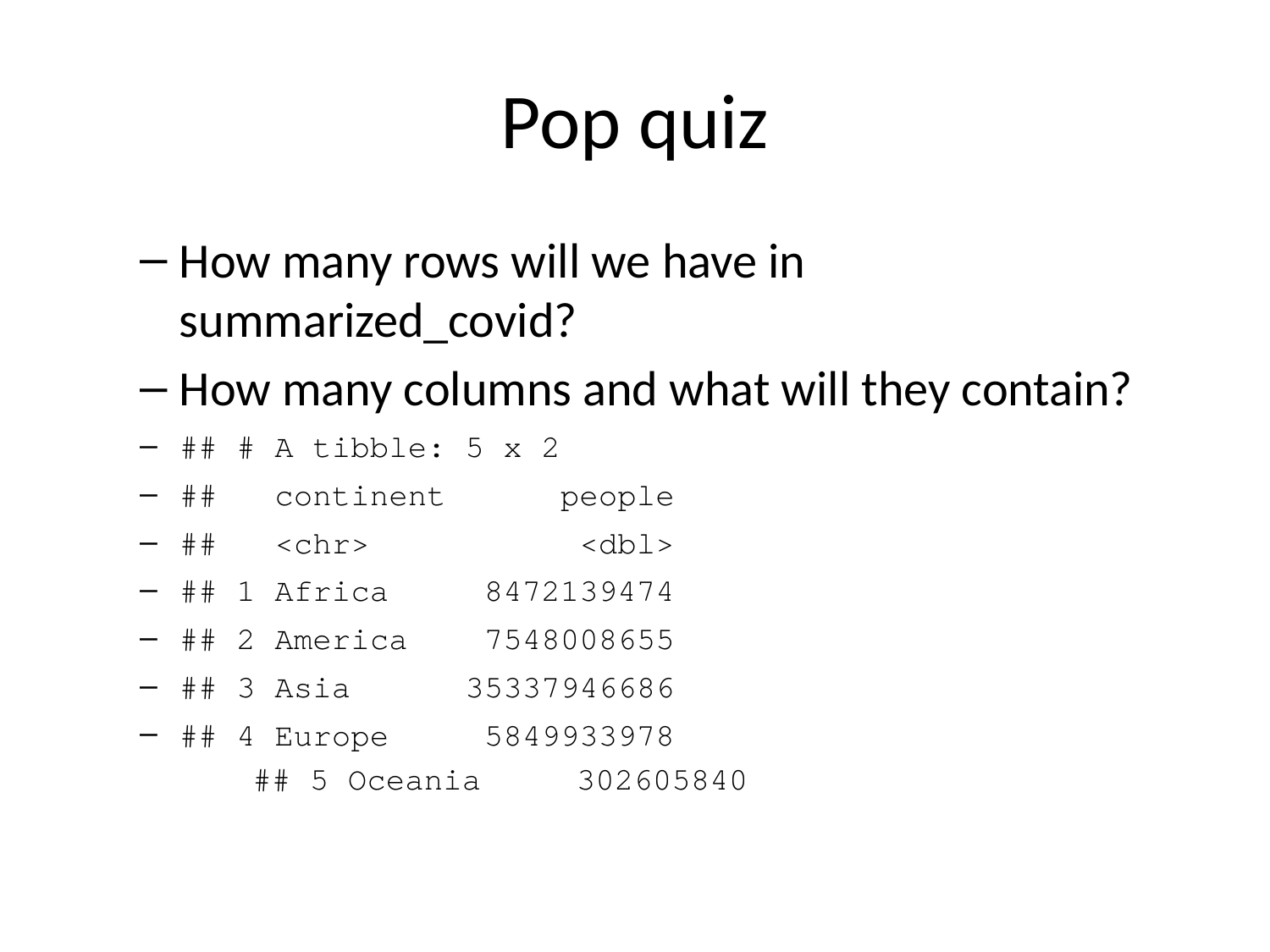

# Pop quiz
How many rows will we have in summarized_covid?
How many columns and what will they contain?
## # A tibble: 5 x 2
##   continent      people
##   <chr>           <dbl>
## 1 Africa     8472139474
## 2 America    7548008655
## 3 Asia      35337946686
## 4 Europe     5849933978
## 5 Oceania     302605840